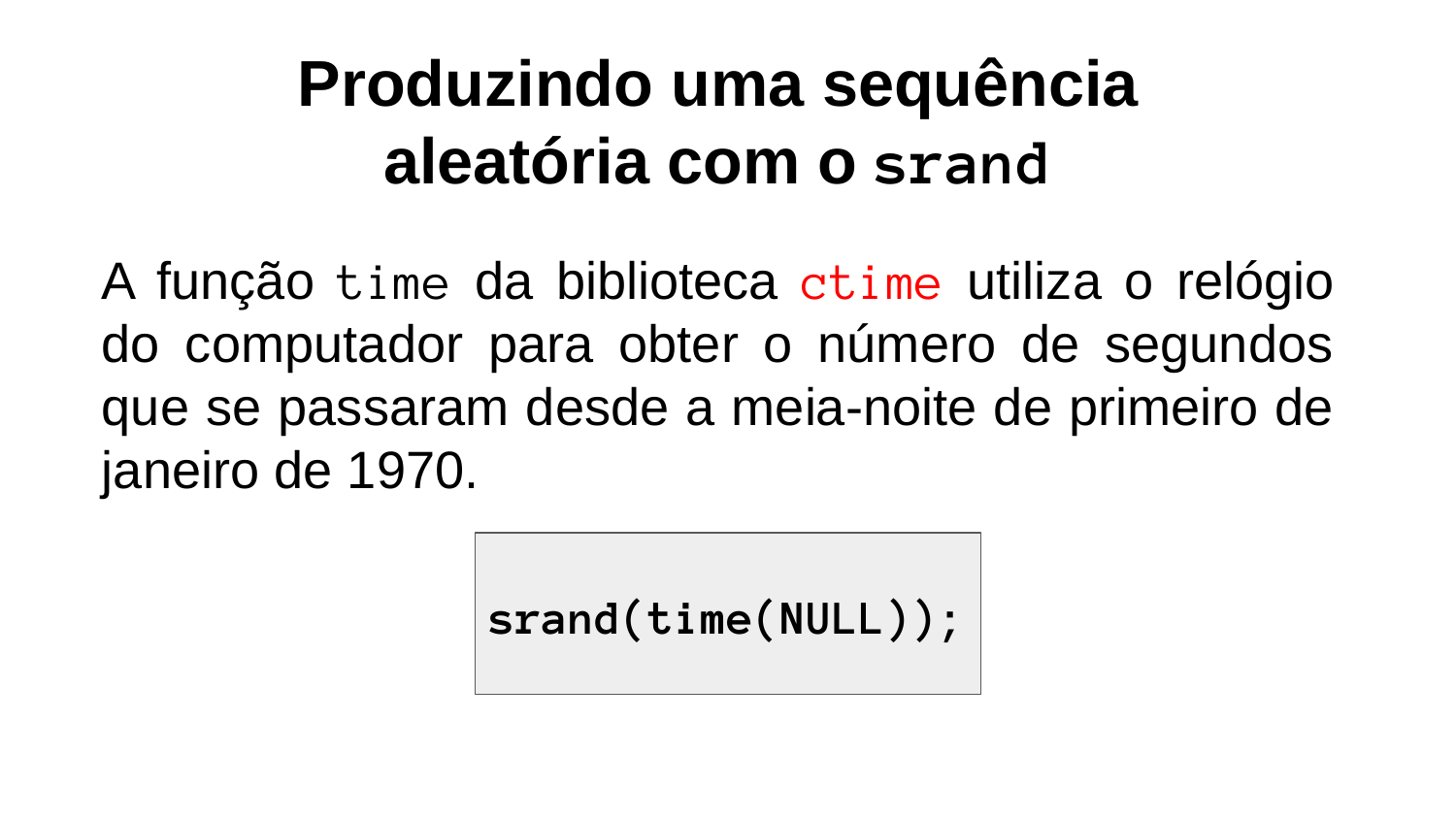

Produzindo uma sequência aleatória com o srand
A função time da biblioteca ctime utiliza o relógio do computador para obter o número de segundos que se passaram desde a meia-noite de primeiro de janeiro de 1970.

srand(time(NULL));